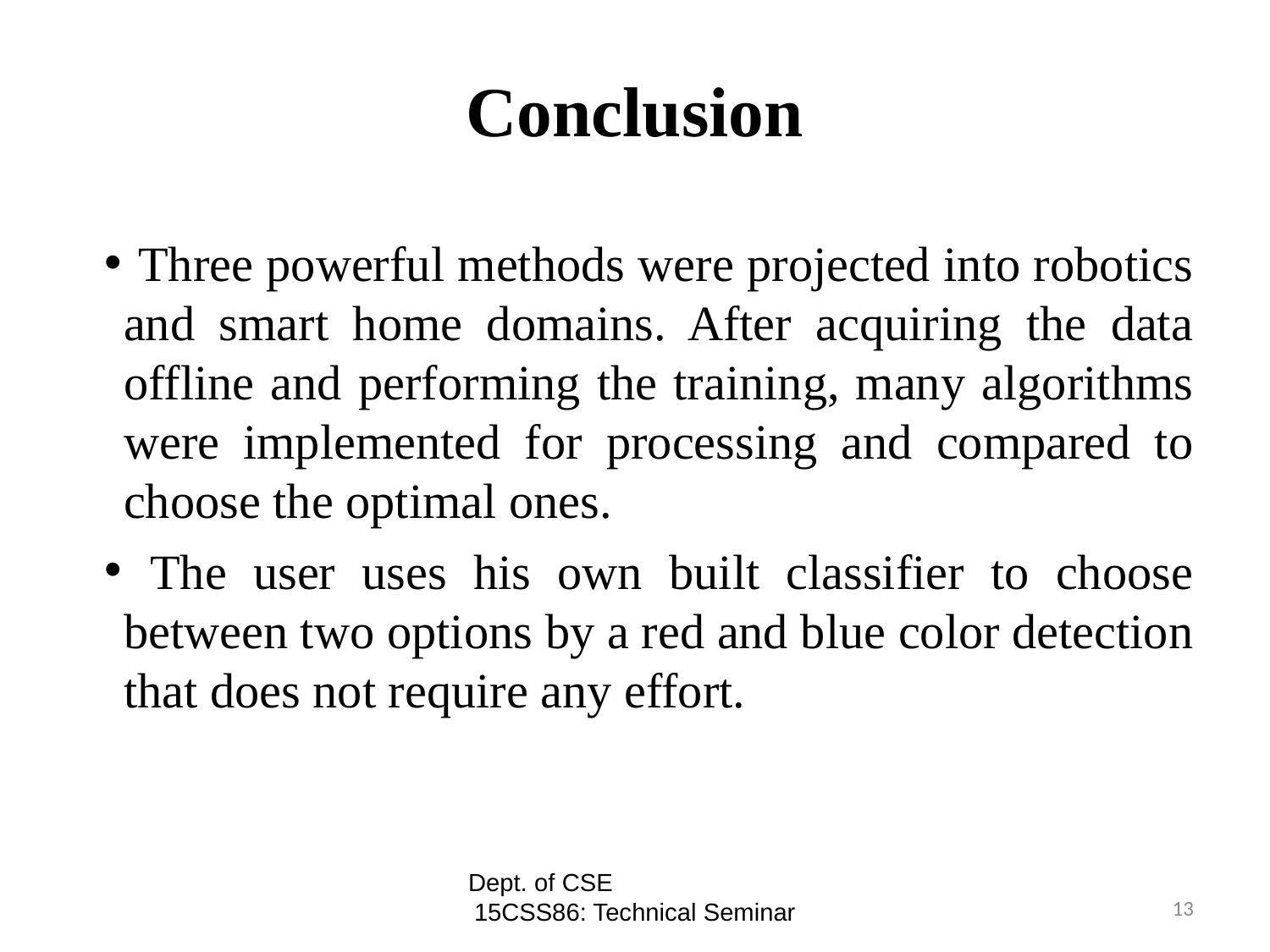

# Conclusion
 Three powerful methods were projected into robotics and smart home domains. After acquiring the data offline and performing the training, many algorithms were implemented for processing and compared to choose the optimal ones.
 The user uses his own built classifier to choose between two options by a red and blue color detection that does not require any effort.
Dept. of CSE                            15CSS86: Technical Seminar
13